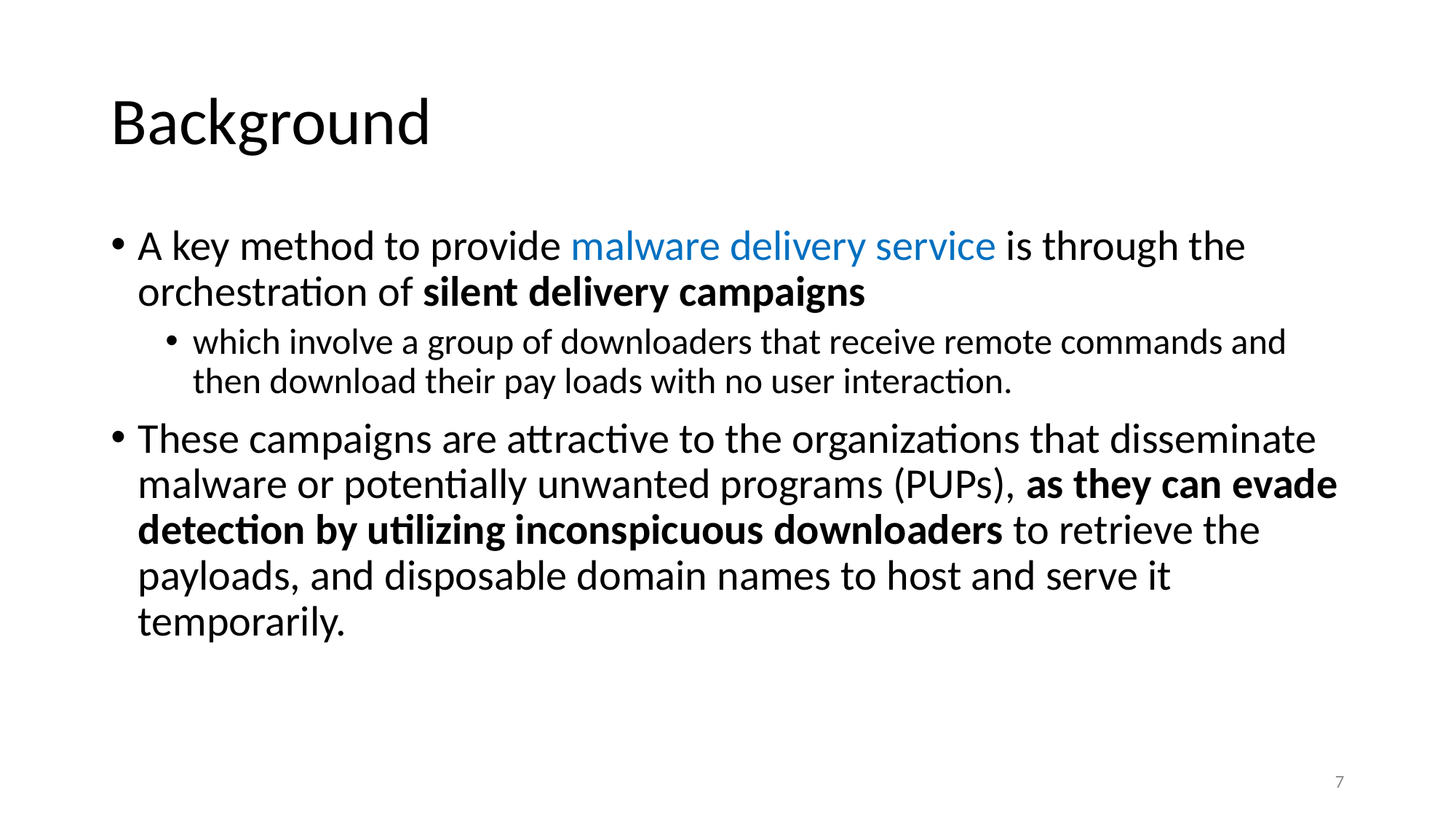

# Background
A key method to provide malware delivery service is through the orchestration of silent delivery campaigns
which involve a group of downloaders that receive remote commands and then download their pay loads with no user interaction.
These campaigns are attractive to the organizations that disseminate malware or potentially unwanted programs (PUPs), as they can evade detection by utilizing inconspicuous downloaders to retrieve the payloads, and disposable domain names to host and serve it temporarily.

7